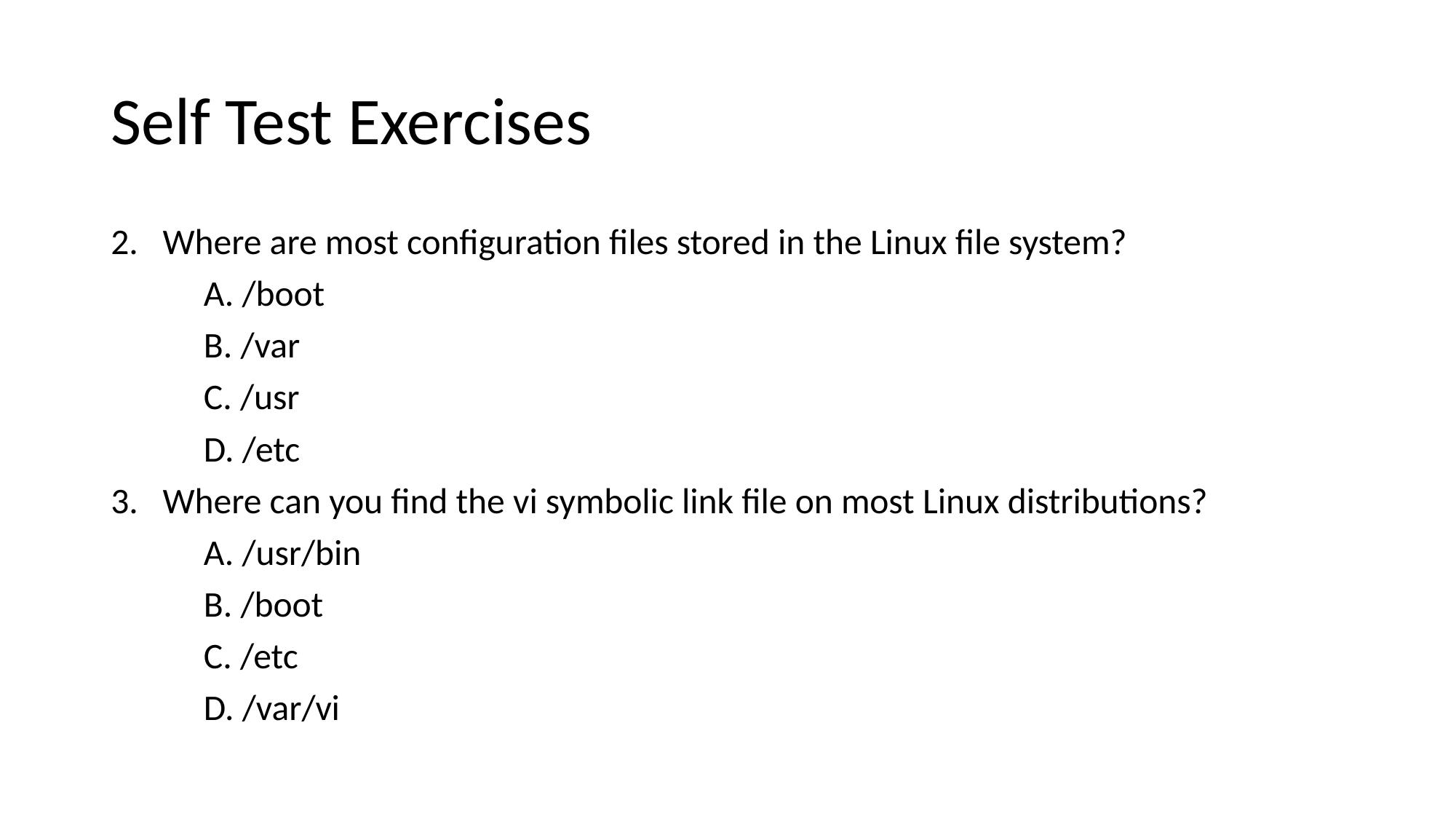

# Self Test Exercises
2.   Where are most configuration files stored in the Linux file system?
	A. /boot
	B. /var
	C. /usr
	D. /etc
3.   Where can you find the vi symbolic link file on most Linux distributions?
	A. /usr/bin
	B. /boot
	C. /etc
	D. /var/vi